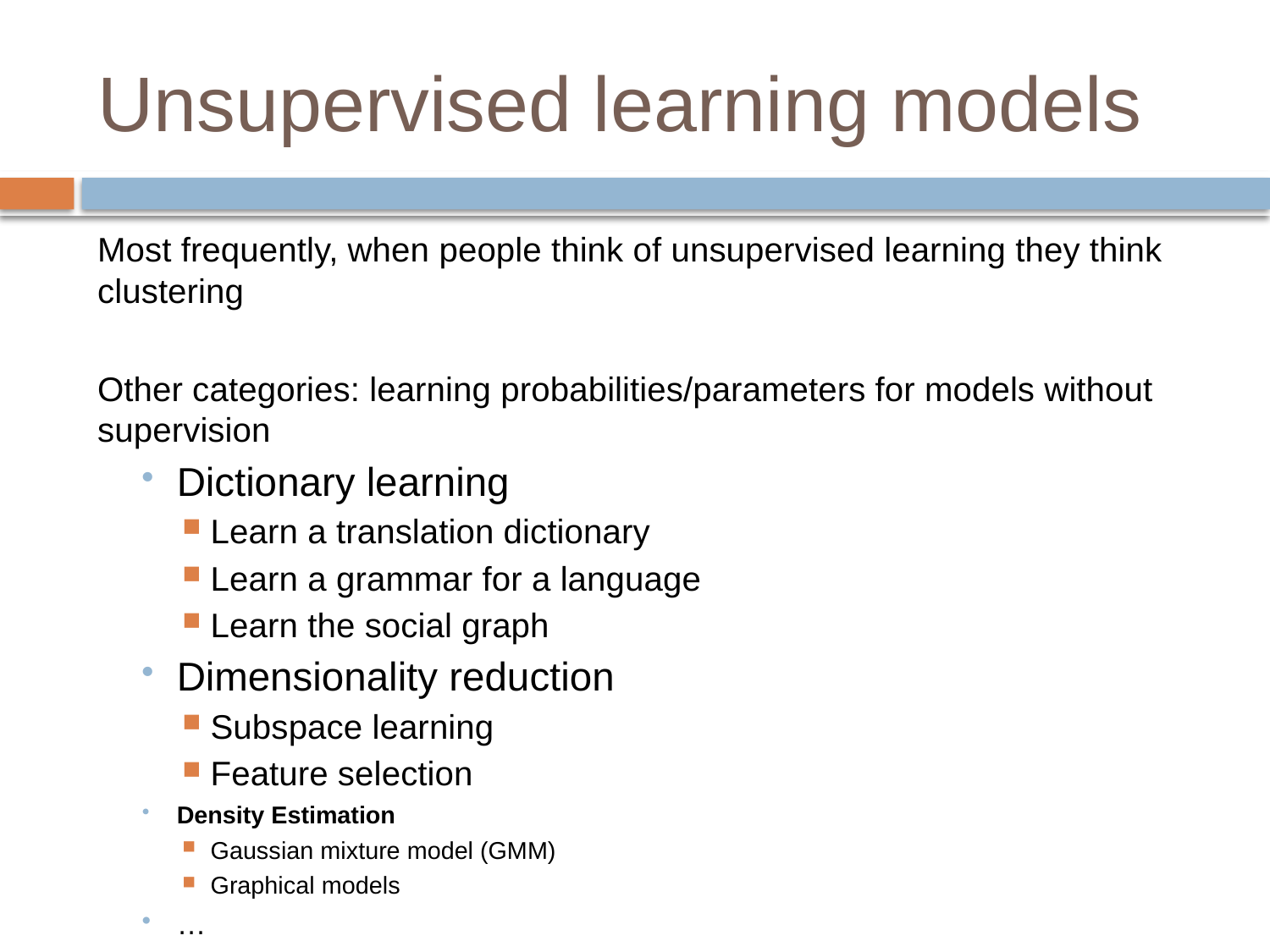

# Unsupervised learning models
Most frequently, when people think of unsupervised learning they think clustering

Other categories: learning probabilities/parameters for models without supervision
Dictionary learning
Learn a translation dictionary
Learn a grammar for a language
Learn the social graph
Dimensionality reduction
Subspace learning
Feature selection
Density Estimation
Gaussian mixture model (GMM)
Graphical models
…